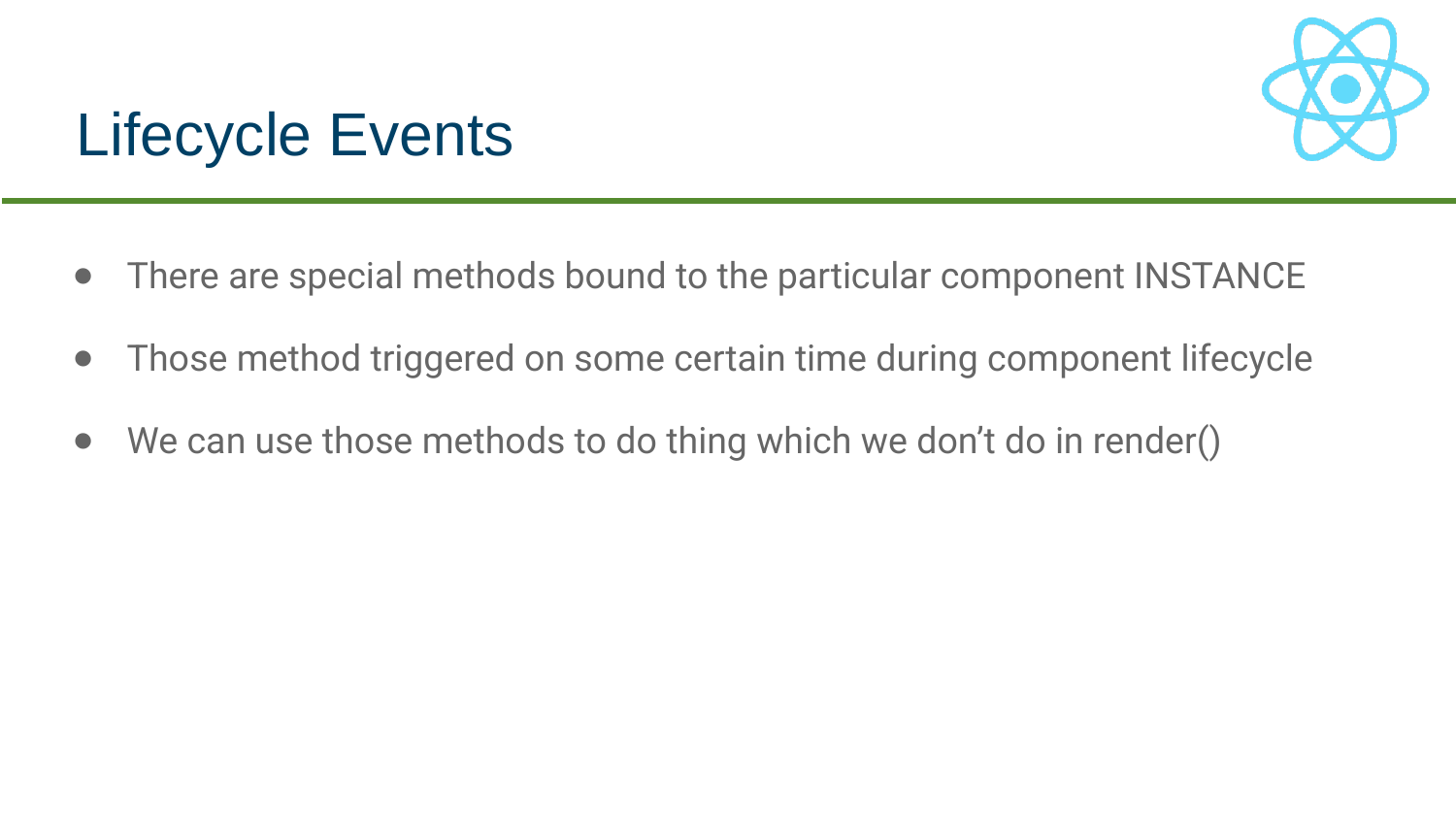

# Lifecycle Events
There are special methods bound to the particular component INSTANCE
Those method triggered on some certain time during component lifecycle
We can use those methods to do thing which we don’t do in render()